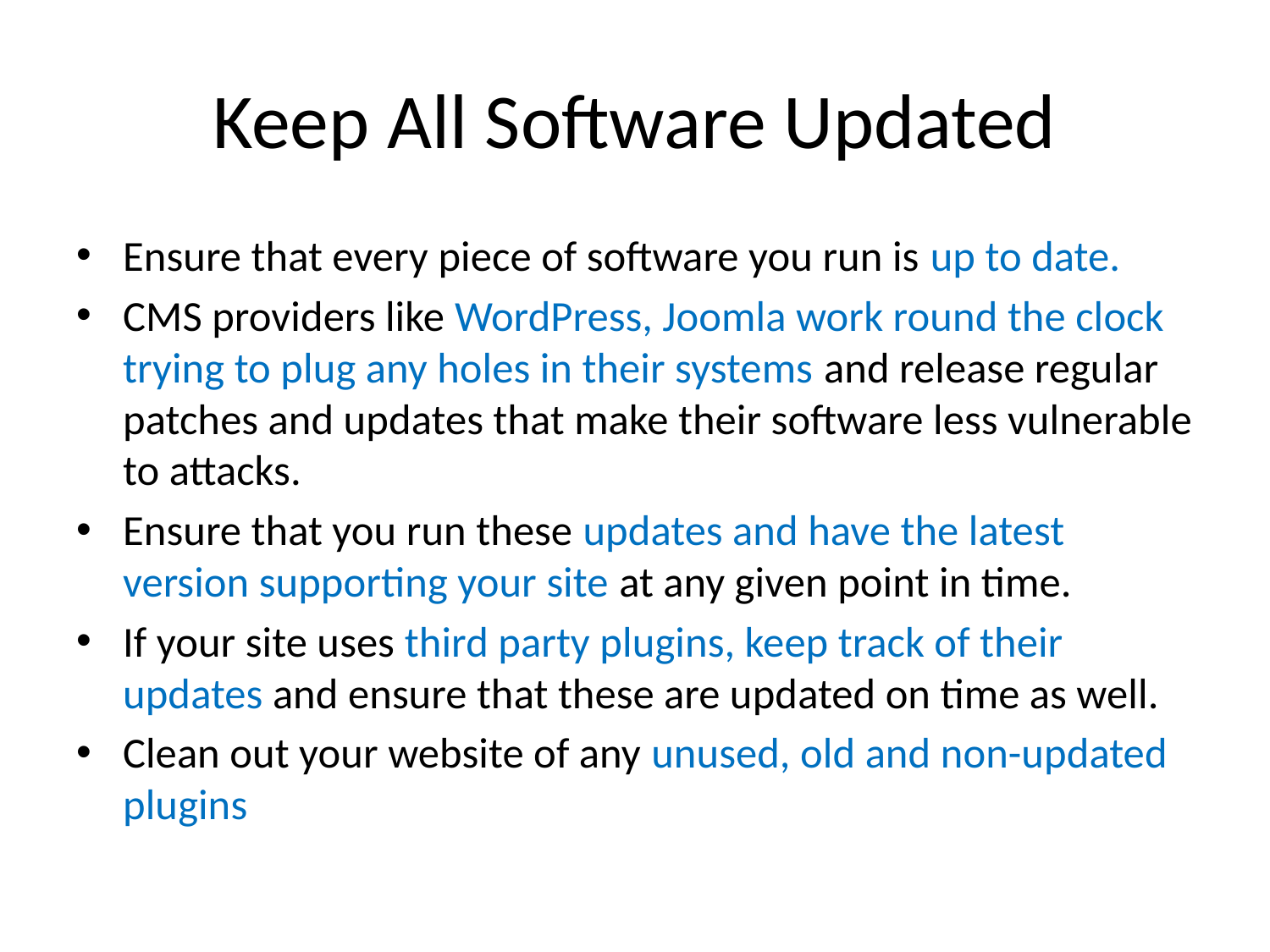

# Keep All Software Updated
Ensure that every piece of software you run is up to date.
CMS providers like WordPress, Joomla work round the clock trying to plug any holes in their systems and release regular patches and updates that make their software less vulnerable to attacks.
Ensure that you run these updates and have the latest version supporting your site at any given point in time.
If your site uses third party plugins, keep track of their updates and ensure that these are updated on time as well.
Clean out your website of any unused, old and non-updated plugins